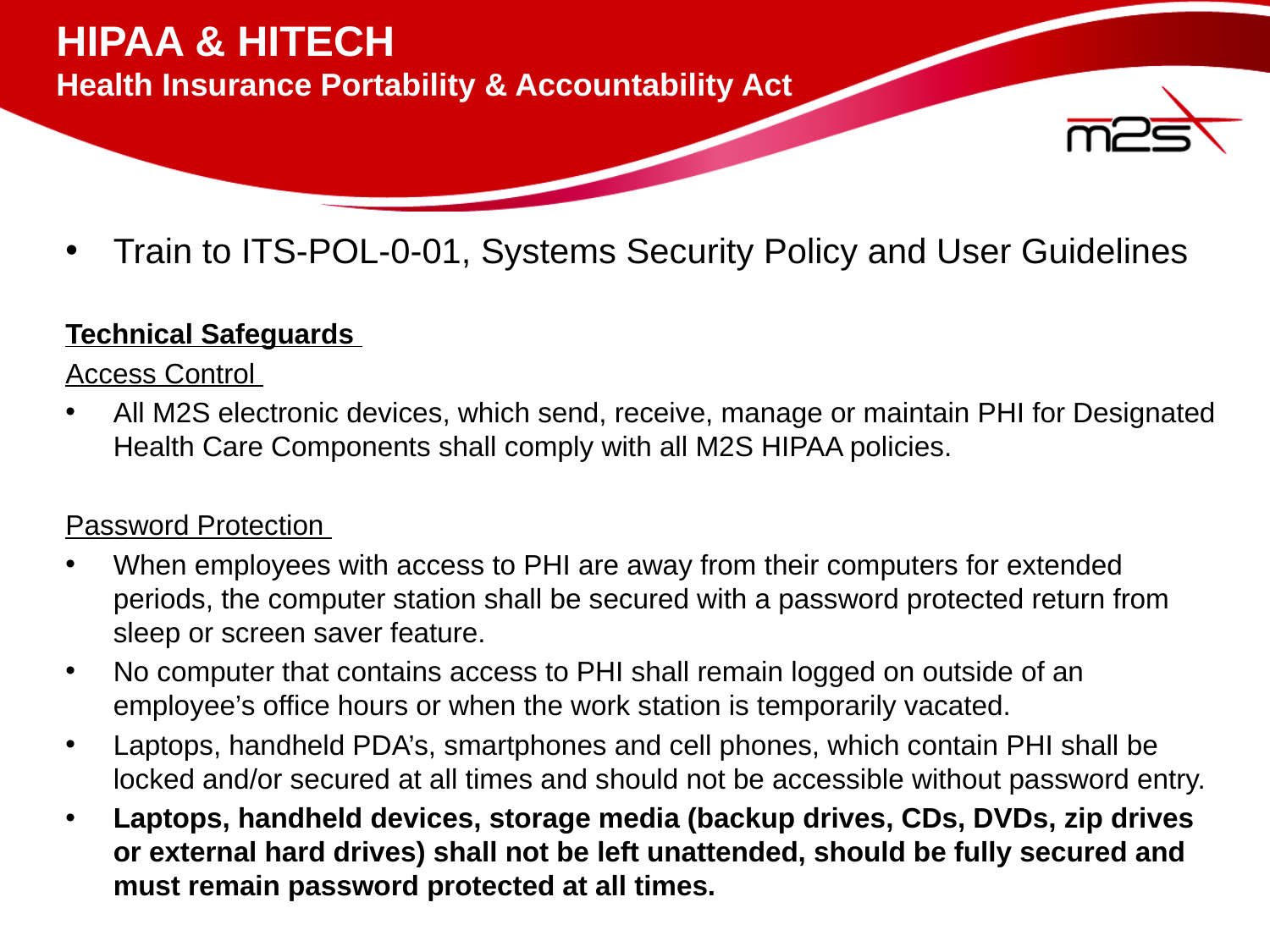

# HIPAA & HITECH Health Insurance Portability & Accountability Act
Train to ITS-POL-0-01, Systems Security Policy and User Guidelines

Technical Safeguards
Access Control
All M2S electronic devices, which send, receive, manage or maintain PHI for Designated Health Care Components shall comply with all M2S HIPAA policies.

Password Protection
When employees with access to PHI are away from their computers for extended periods, the computer station shall be secured with a password protected return from sleep or screen saver feature.
No computer that contains access to PHI shall remain logged on outside of an employee’s office hours or when the work station is temporarily vacated.
Laptops, handheld PDA’s, smartphones and cell phones, which contain PHI shall be locked and/or secured at all times and should not be accessible without password entry.
Laptops, handheld devices, storage media (backup drives, CDs, DVDs, zip drives or external hard drives) shall not be left unattended, should be fully secured and must remain password protected at all times.